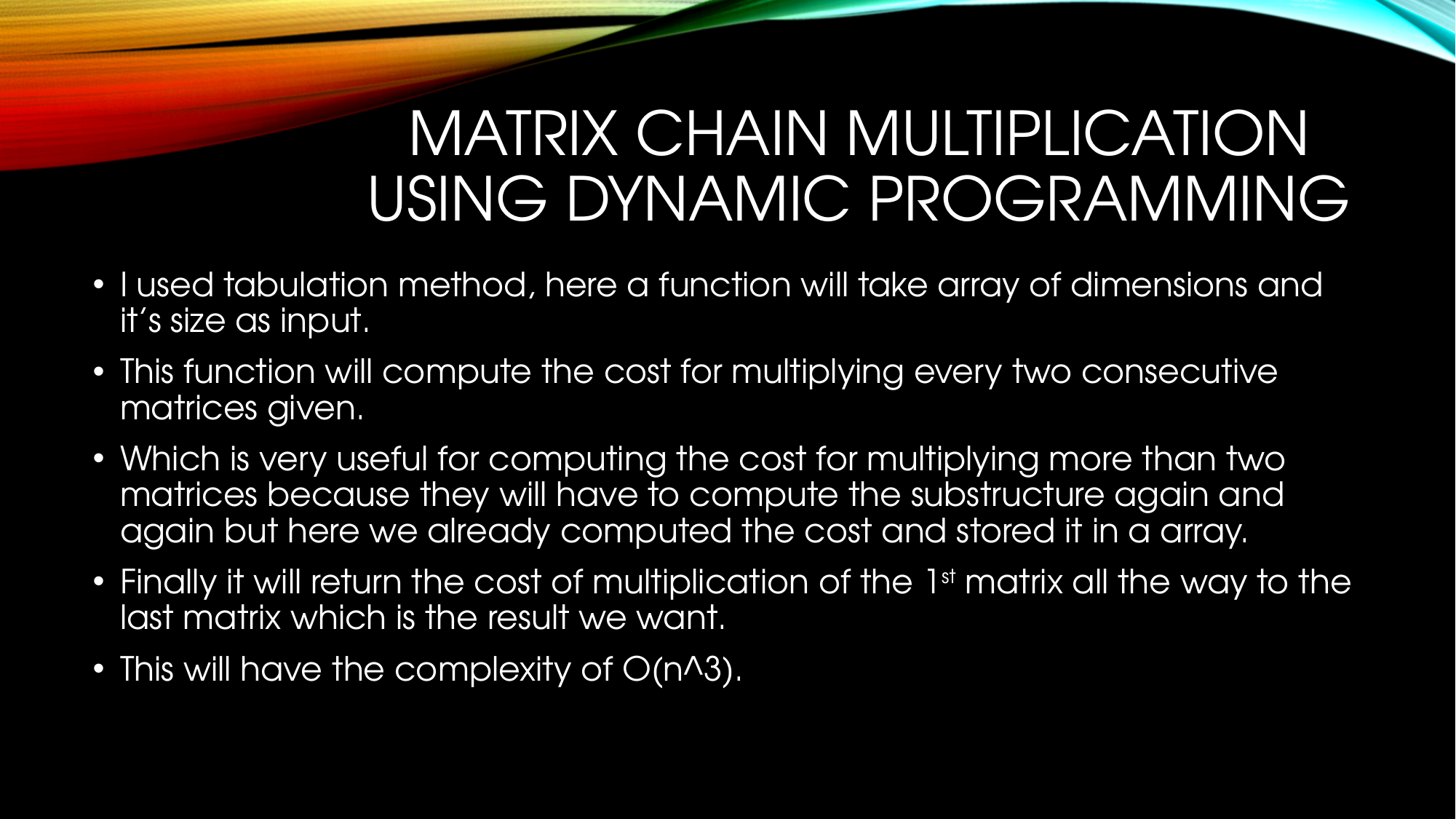

# Matrix chain multiplication using dynamic programming
I used tabulation method, here a function will take array of dimensions and it’s size as input.
This function will compute the cost for multiplying every two consecutive matrices given.
Which is very useful for computing the cost for multiplying more than two matrices because they will have to compute the substructure again and again but here we already computed the cost and stored it in a array.
Finally it will return the cost of multiplication of the 1st matrix all the way to the last matrix which is the result we want.
This will have the complexity of O(n^3).